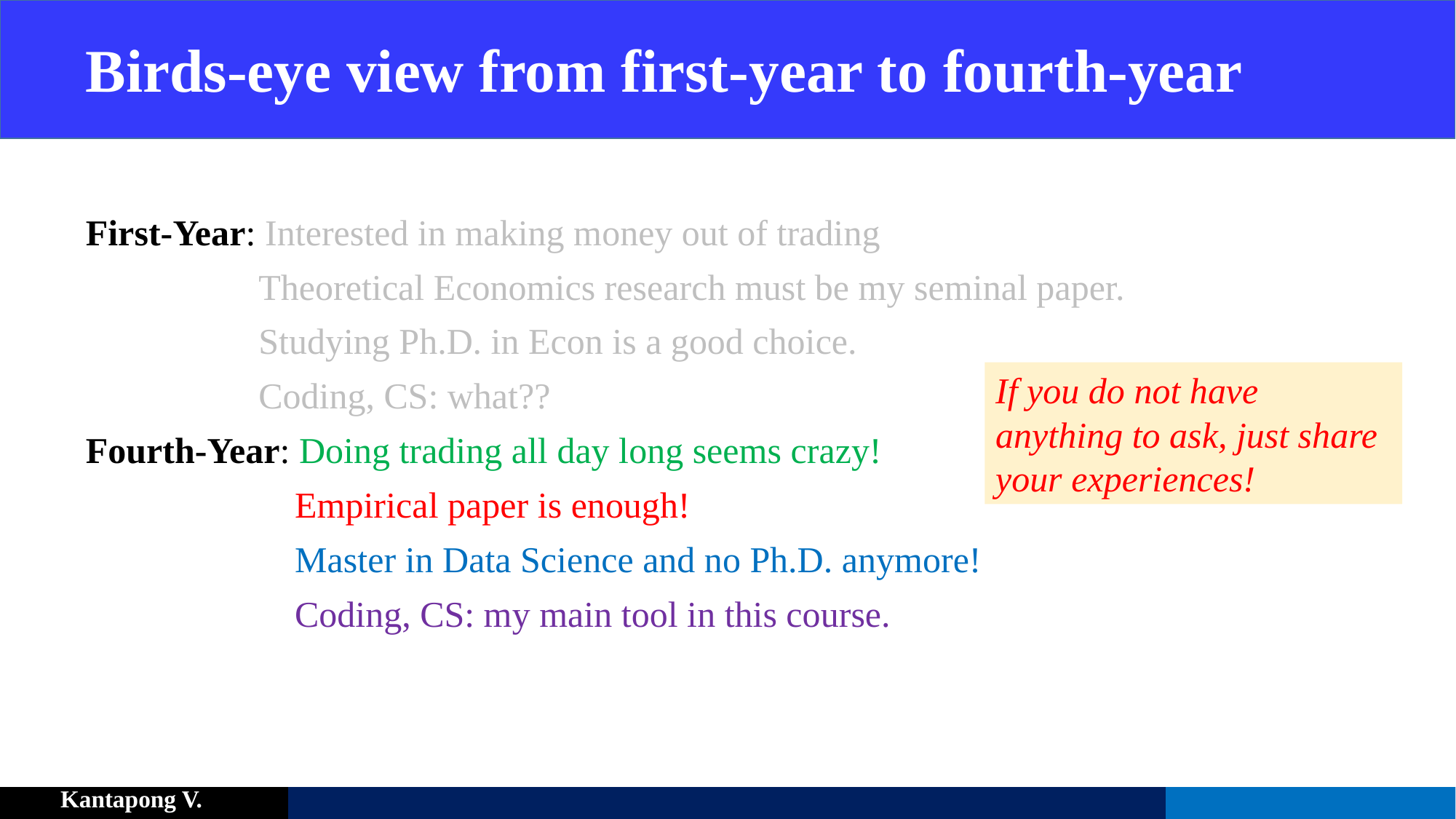

# Birds-eye view from first-year to fourth-year
First-Year: Interested in making money out of trading
                   Theoretical Economics research must be my seminal paper.
                   Studying Ph.D. in Econ is a good choice.
                   Coding, CS: what??
Fourth-Year: Doing trading all day long seems crazy!
                       Empirical paper is enough!
                       Master in Data Science and no Ph.D. anymore!
                       Coding, CS: my main tool in this course.
If you do not have anything to ask, just share your experiences!